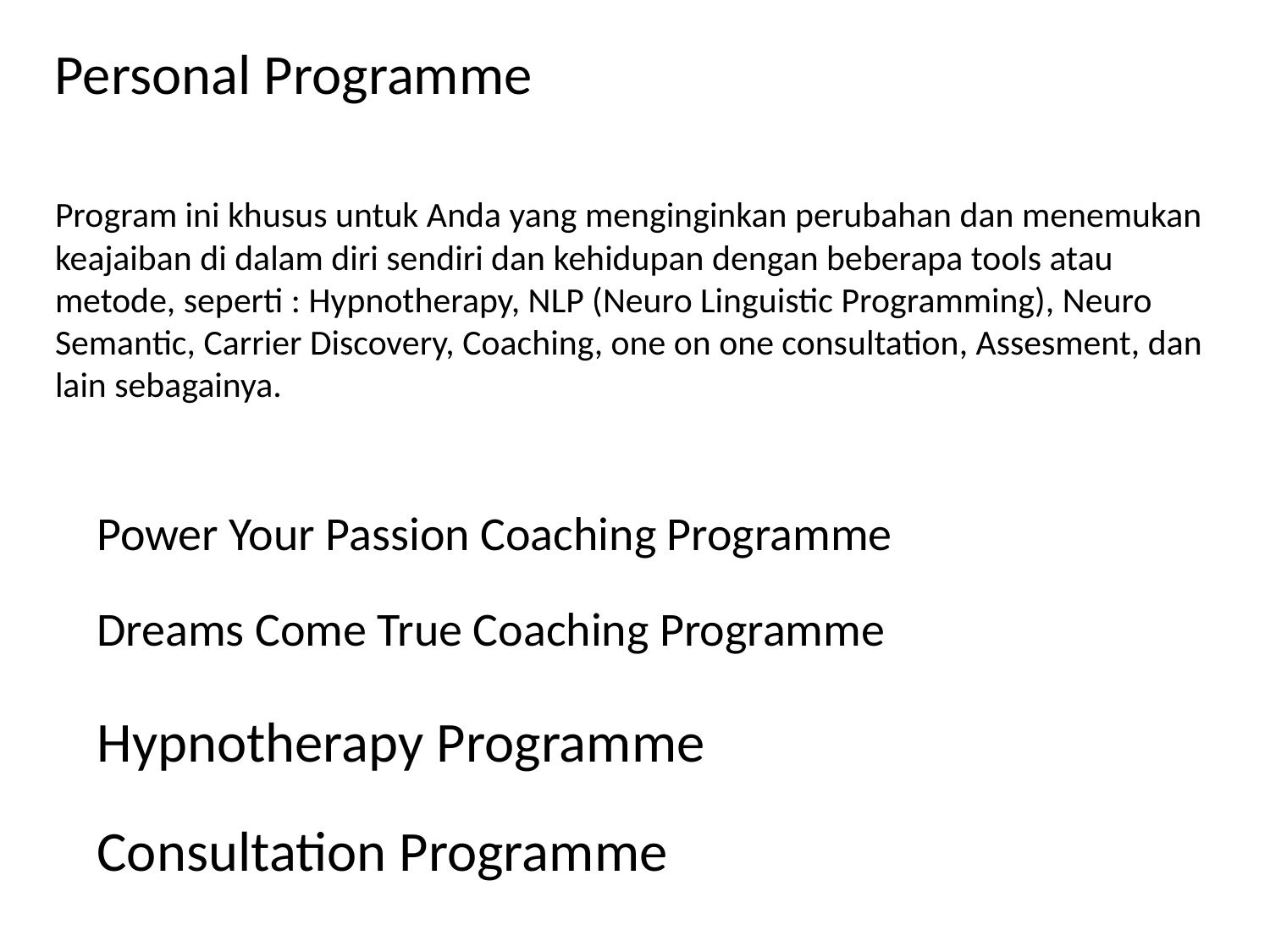

Personal Programme
Program ini khusus untuk Anda yang menginginkan perubahan dan menemukan keajaiban di dalam diri sendiri dan kehidupan dengan beberapa tools atau metode, seperti : Hypnotherapy, NLP (Neuro Linguistic Programming), Neuro Semantic, Carrier Discovery, Coaching, one on one consultation, Assesment, dan lain sebagainya.
Power Your Passion Coaching Programme
Dreams Come True Coaching Programme
Hypnotherapy Programme
Consultation Programme